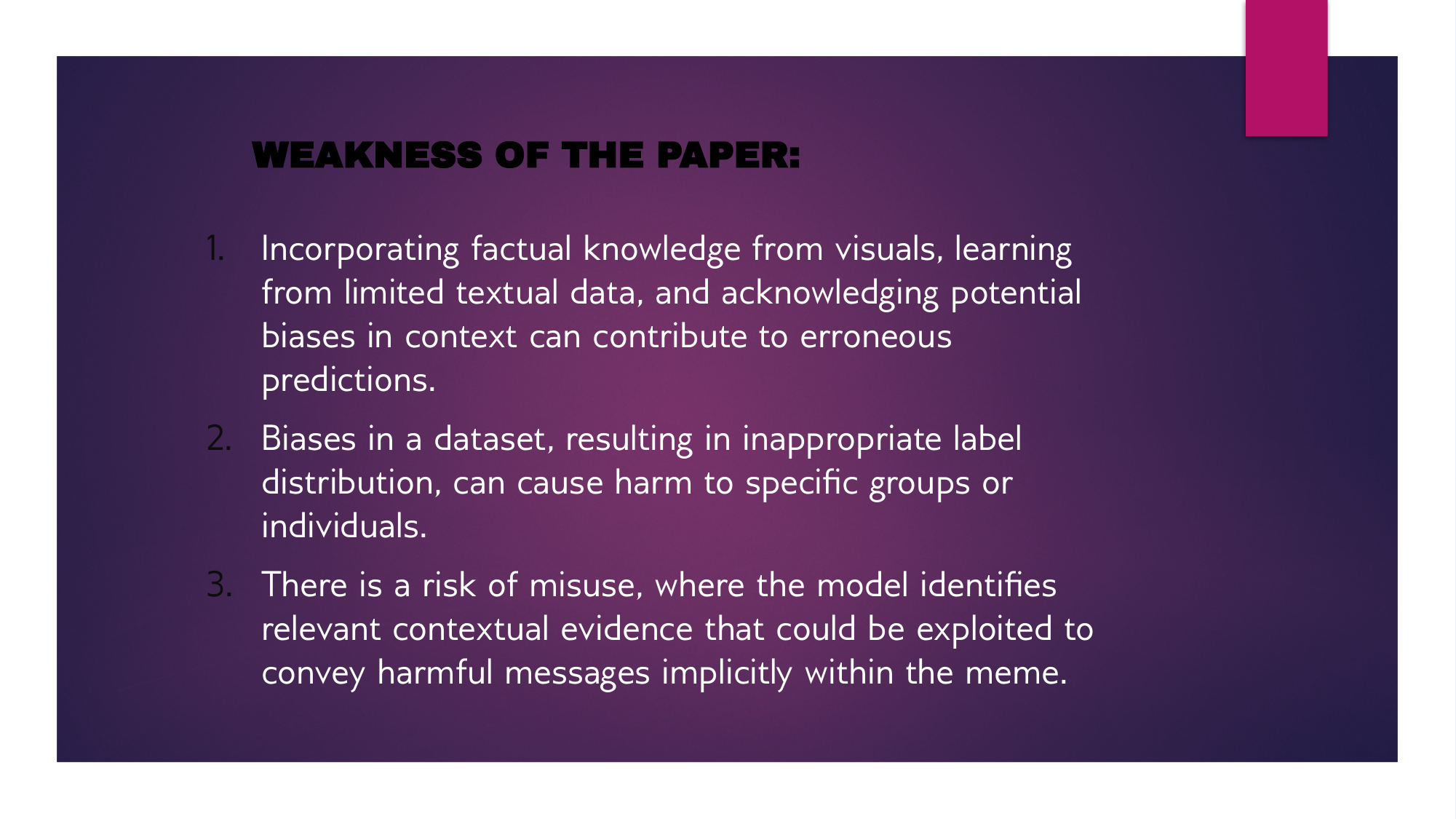

# WEAKNESS OF THE PAPER:

Incorporating factual knowledge from visuals, learning from limited textual data, and acknowledging potential biases in context can contribute to erroneous predictions.
Biases in a dataset, resulting in inappropriate label distribution, can cause harm to specific groups or individuals.
There is a risk of misuse, where the model identifies relevant contextual evidence that could be exploited to convey harmful messages implicitly within the meme.